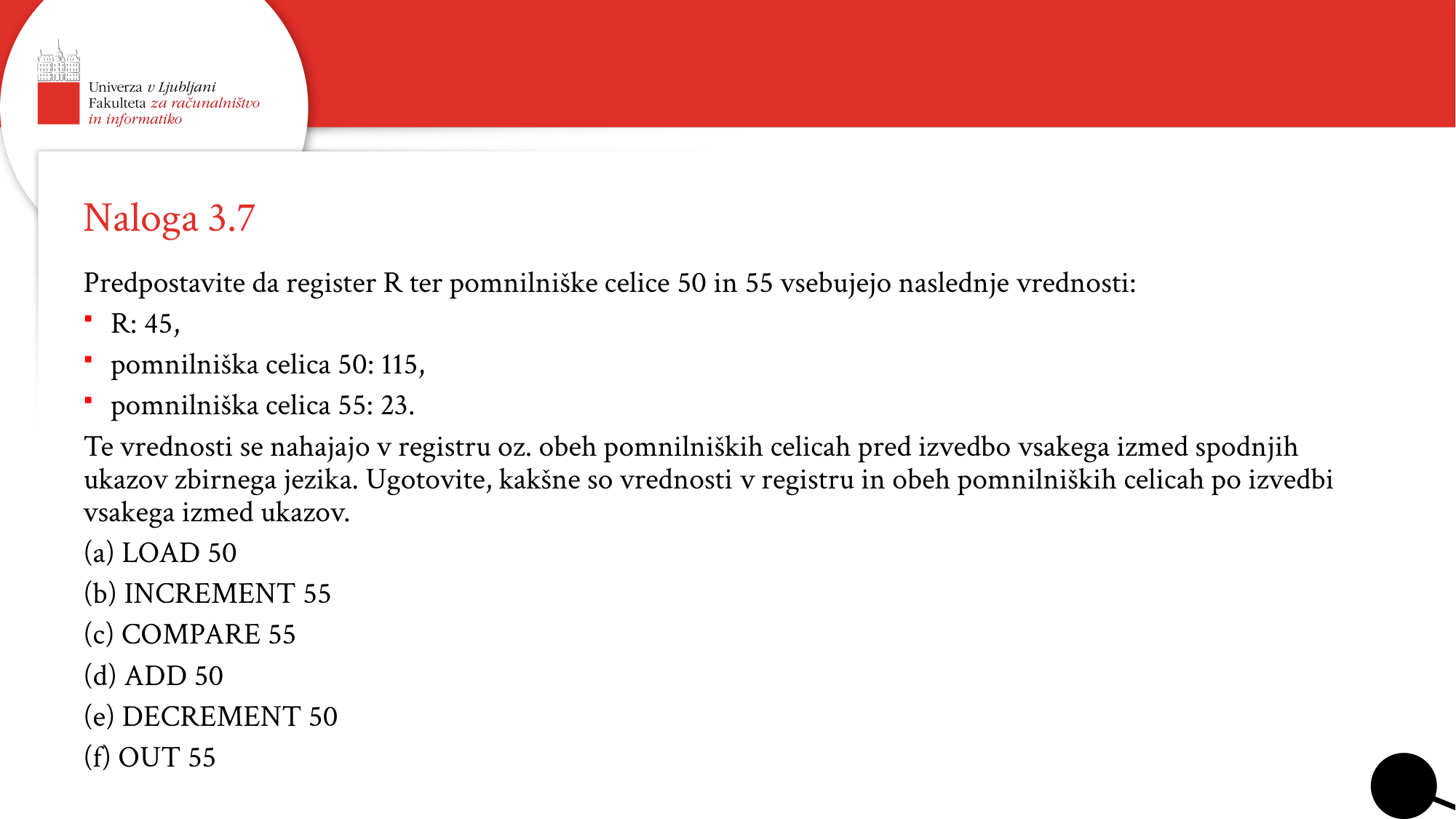

# Naloga 3.7
Predpostavite da register R ter pomnilniške celice 50 in 55 vsebujejo naslednje vrednosti:
R: 45,
pomnilniška celica 50: 115,
pomnilniška celica 55: 23.
Te vrednosti se nahajajo v registru oz. obeh pomnilniških celicah pred izvedbo vsakega izmed spodnjih ukazov zbirnega jezika. Ugotovite, kakšne so vrednosti v registru in obeh pomnilniških celicah po izvedbi vsakega izmed ukazov.
(a) LOAD 50
(b) INCREMENT 55
(c) COMPARE 55
(d) ADD 50
(e) DECREMENT 50
(f) OUT 55